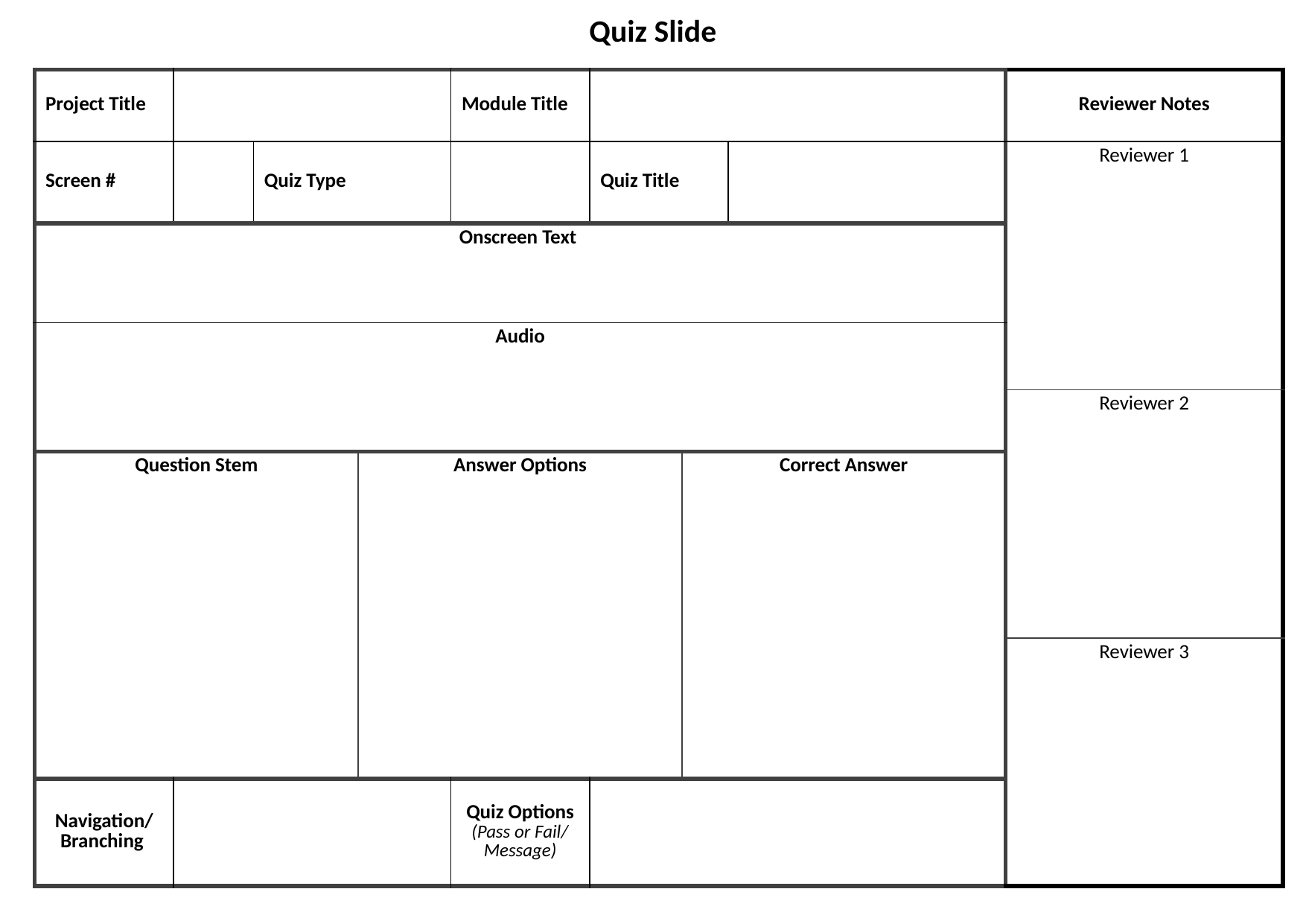

Quiz Slide
| Project Title |  |  |  | Module Title |  |  |  | Reviewer Notes |
| --- | --- | --- | --- | --- | --- | --- | --- | --- |
| Screen # |  | Quiz Type |  |  | Quiz Title |  |  | Reviewer 1 |
| Onscreen Text |  |  |  |  |  |  |  |  |
| Audio |  |  |  |  |  |  |  |  |
|  |  |  |  |  |  |  |  | Reviewer 2 |
| Question Stem |  |  | Answer Options |  |  | Correct Answer |  |  |
|  |  |  |  |  |  |  |  | Reviewer 3 |
| Navigation/ Branching |  |  |  | Quiz Options (Pass or Fail/ Message) |  |  |  |  |